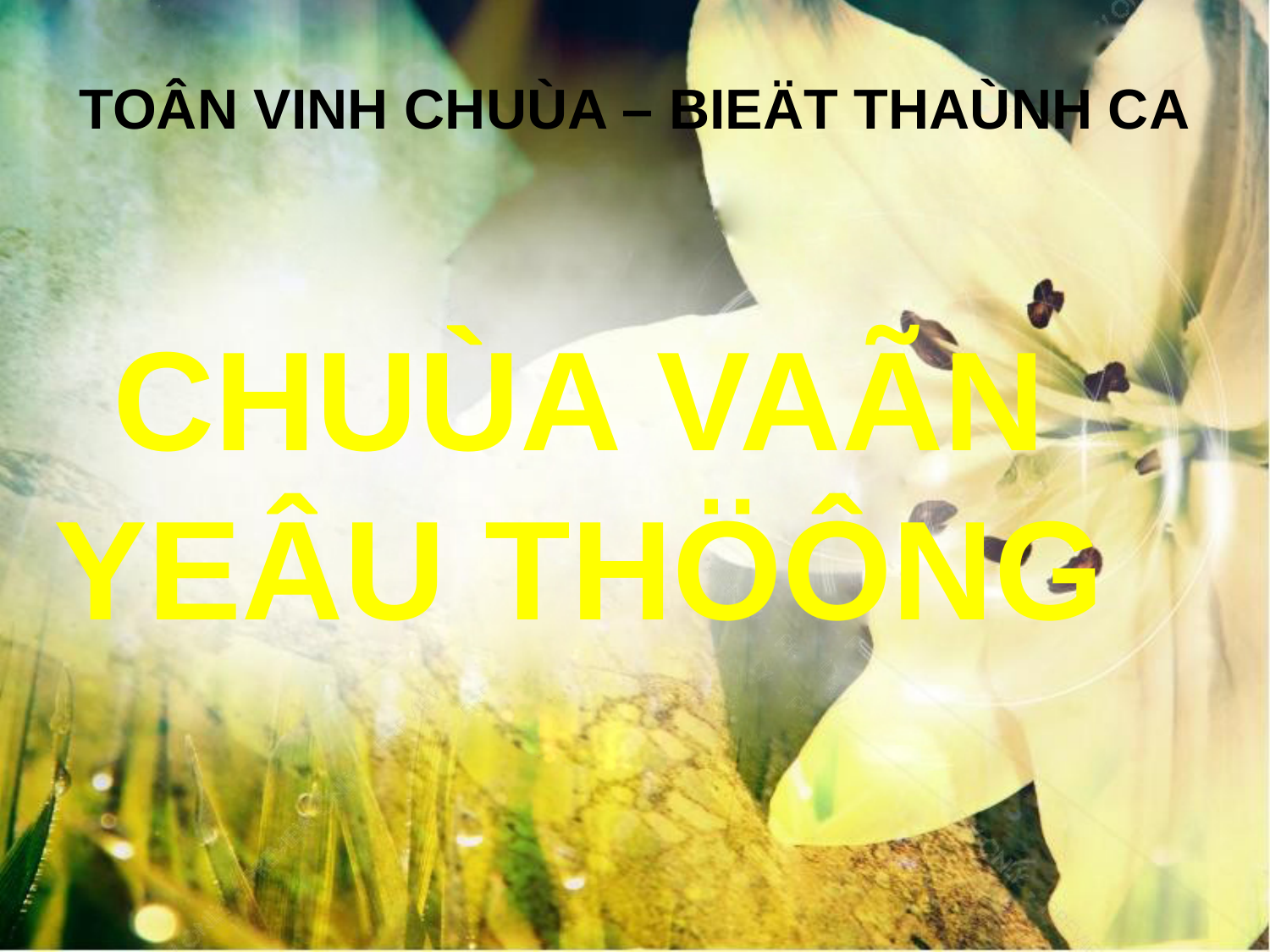

TOÂN VINH CHUÙA – BIEÄT THAÙNH CA
CHUÙA VAÃN
YEÂU THÖÔNG